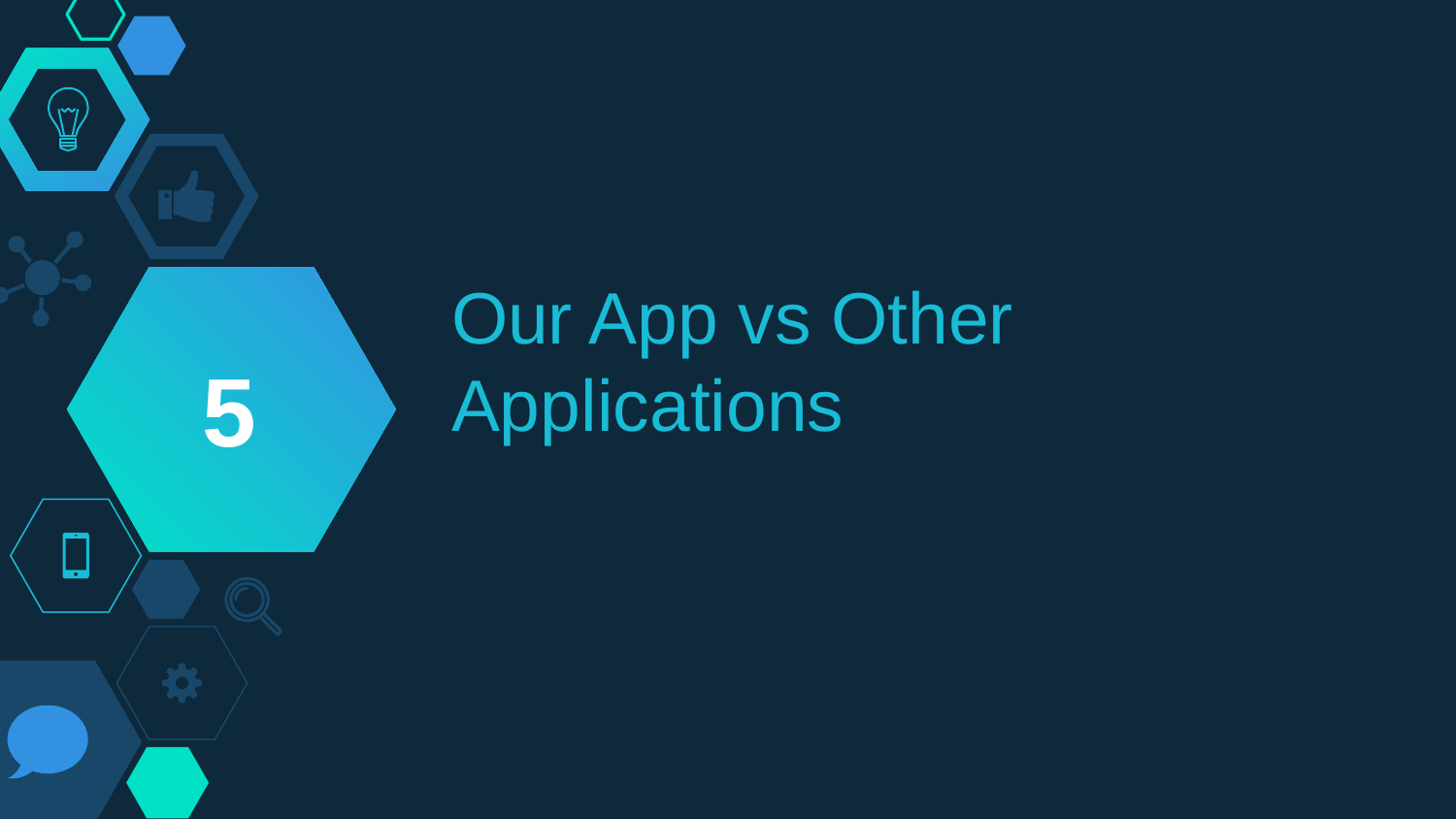

5
# Our App vs Other Applications